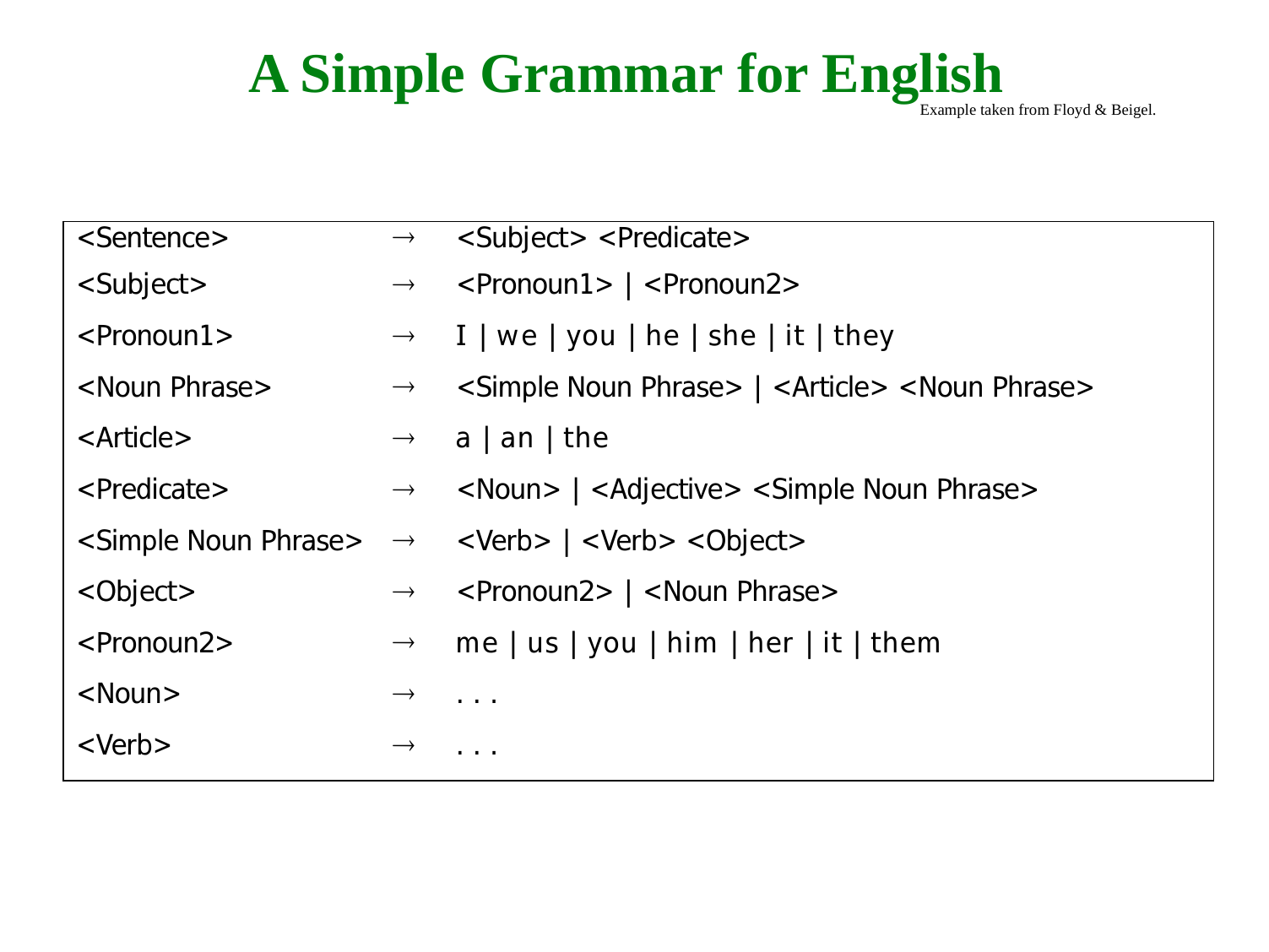

# A Simple Grammar for English
Example taken from Floyd & Beigel.
| <Sentence> | → | <Subject> <Predicate> |
| --- | --- | --- |
| <Subject> | → | <Pronoun1> | <Pronoun2> |
| <Pronoun1> | → | I | we | you | he | she | it | they |
| <Noun Phrase> | → | <Simple Noun Phrase> | <Article> <Noun Phrase> |
| <Article> | → | a | an | the |
| <Predicate> | → | <Noun> | <Adjective> <Simple Noun Phrase> |
| <Simple Noun Phrase> | → | <Verb> | <Verb> <Object> |
| <Object> | → | <Pronoun2> | <Noun Phrase> |
| <Pronoun2> | → | me | us | you | him | her | it | them |
| <Noun> | → | . . . |
| <Verb> | → | . . . |